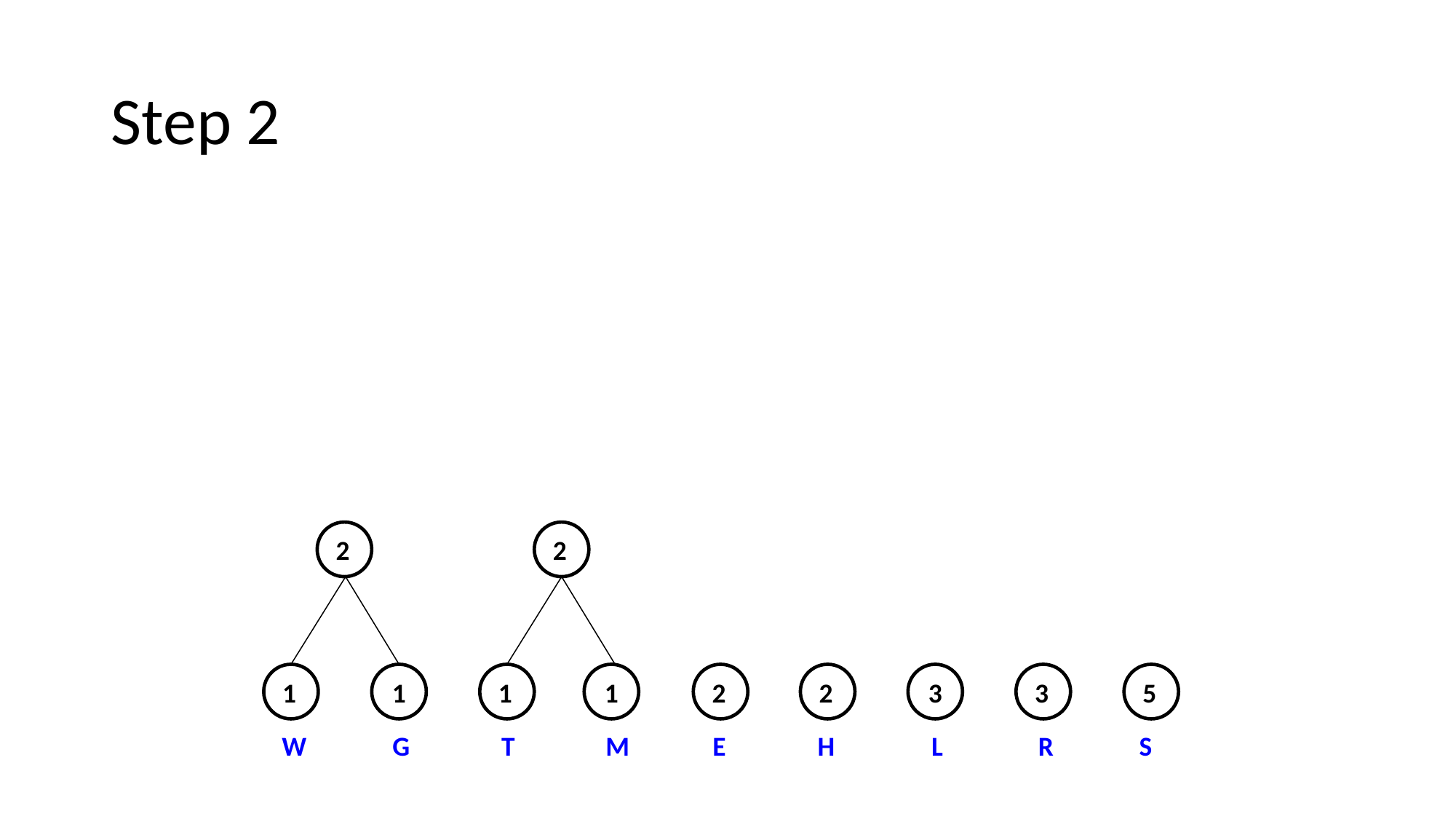

# Step 2
2
2
1
1
1
1
2
2
3
3
5
W
G
T
M
E
H
L
R
S